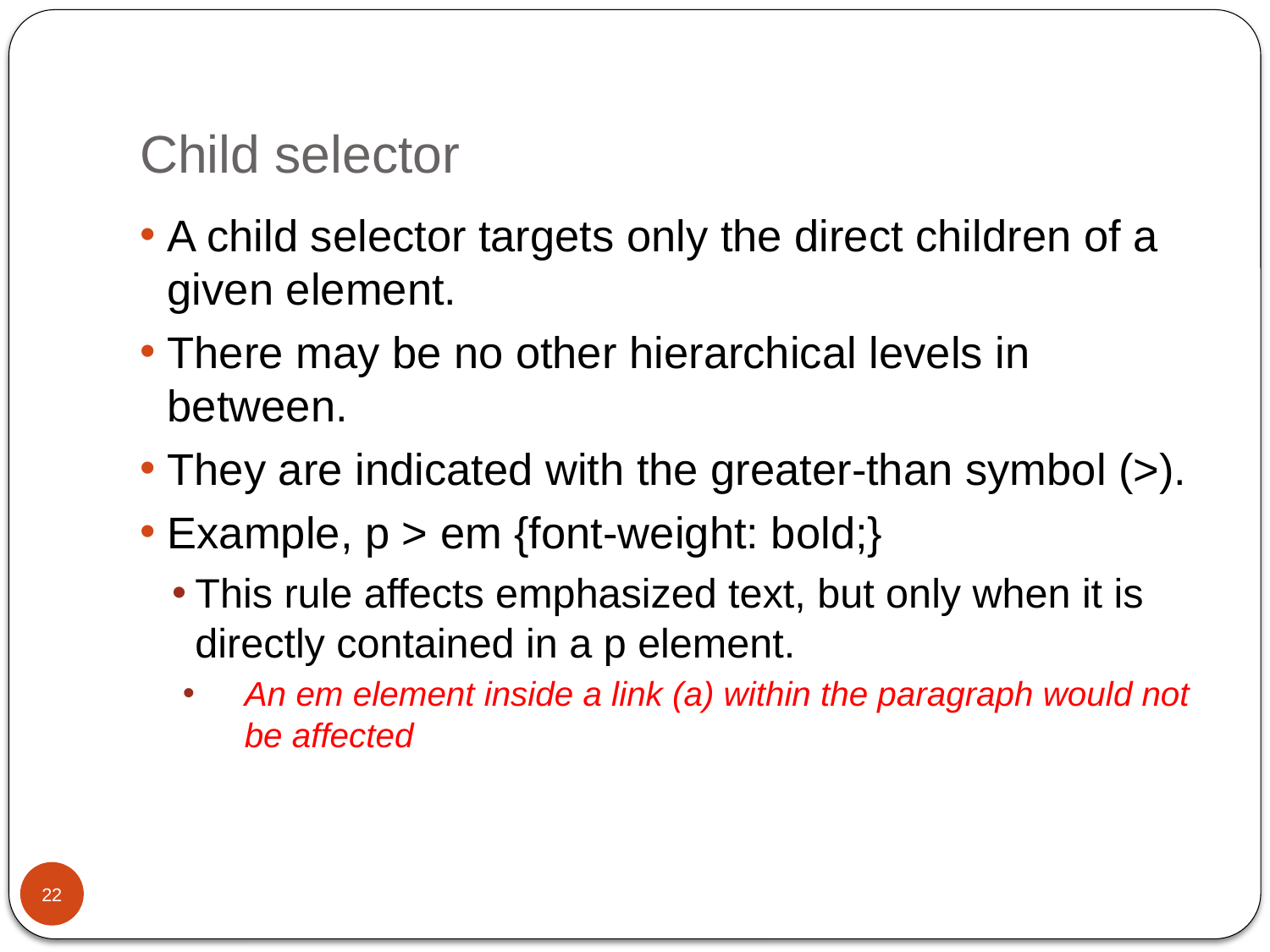

# Child selector
A child selector targets only the direct children of a given element.
There may be no other hierarchical levels in between.
They are indicated with the greater-than symbol (>).
Example, p > em {font-weight: bold;}
This rule affects emphasized text, but only when it is directly contained in a p element.
An em element inside a link (a) within the paragraph would not be affected

22